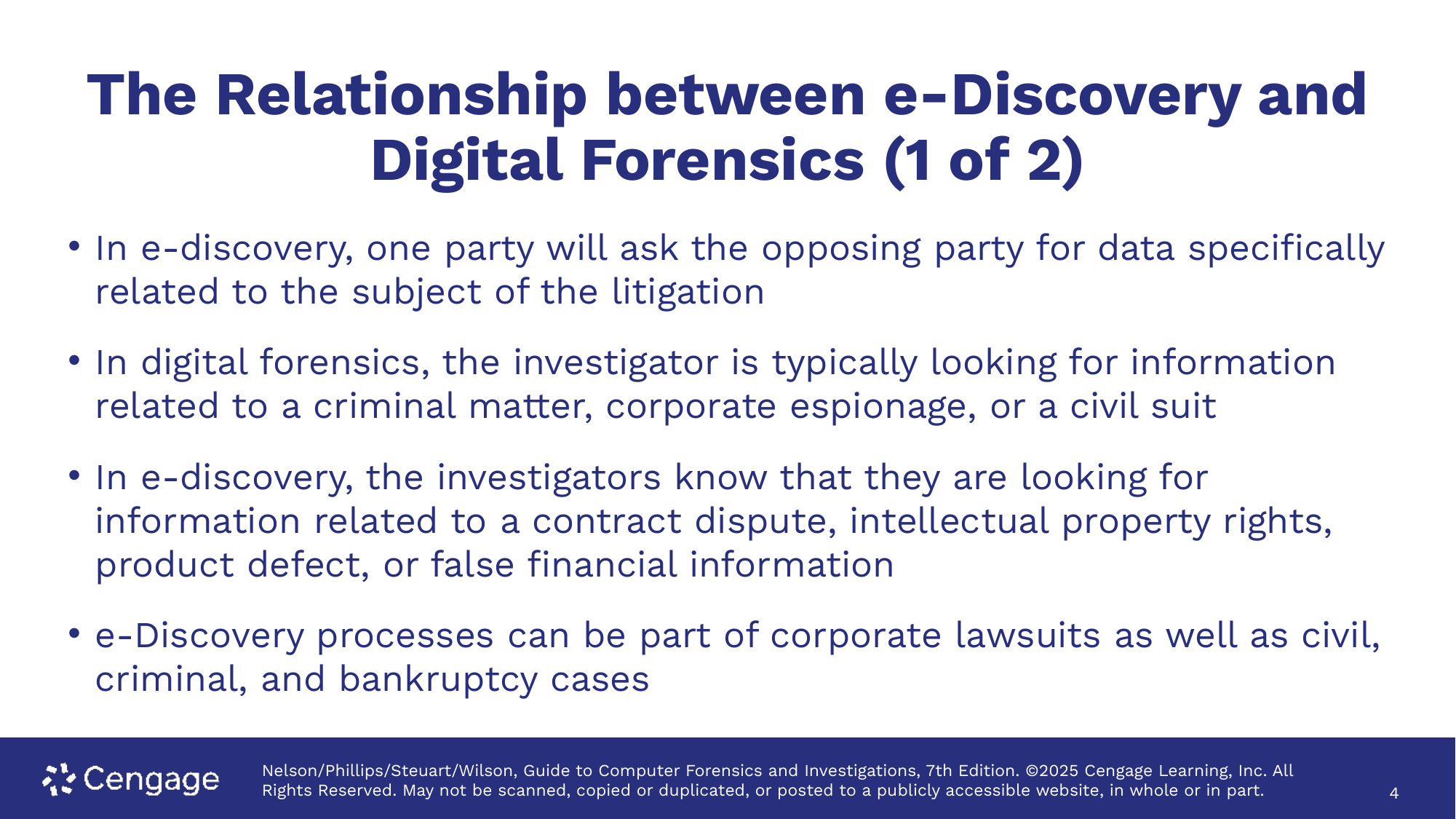

# The Relationship between e-Discovery and Digital Forensics (1 of 2)
In e-discovery, one party will ask the opposing party for data specifically related to the subject of the litigation
In digital forensics, the investigator is typically looking for information related to a criminal matter, corporate espionage, or a civil suit
In e-discovery, the investigators know that they are looking for information related to a contract dispute, intellectual property rights, product defect, or false financial information
e-Discovery processes can be part of corporate lawsuits as well as civil, criminal, and bankruptcy cases